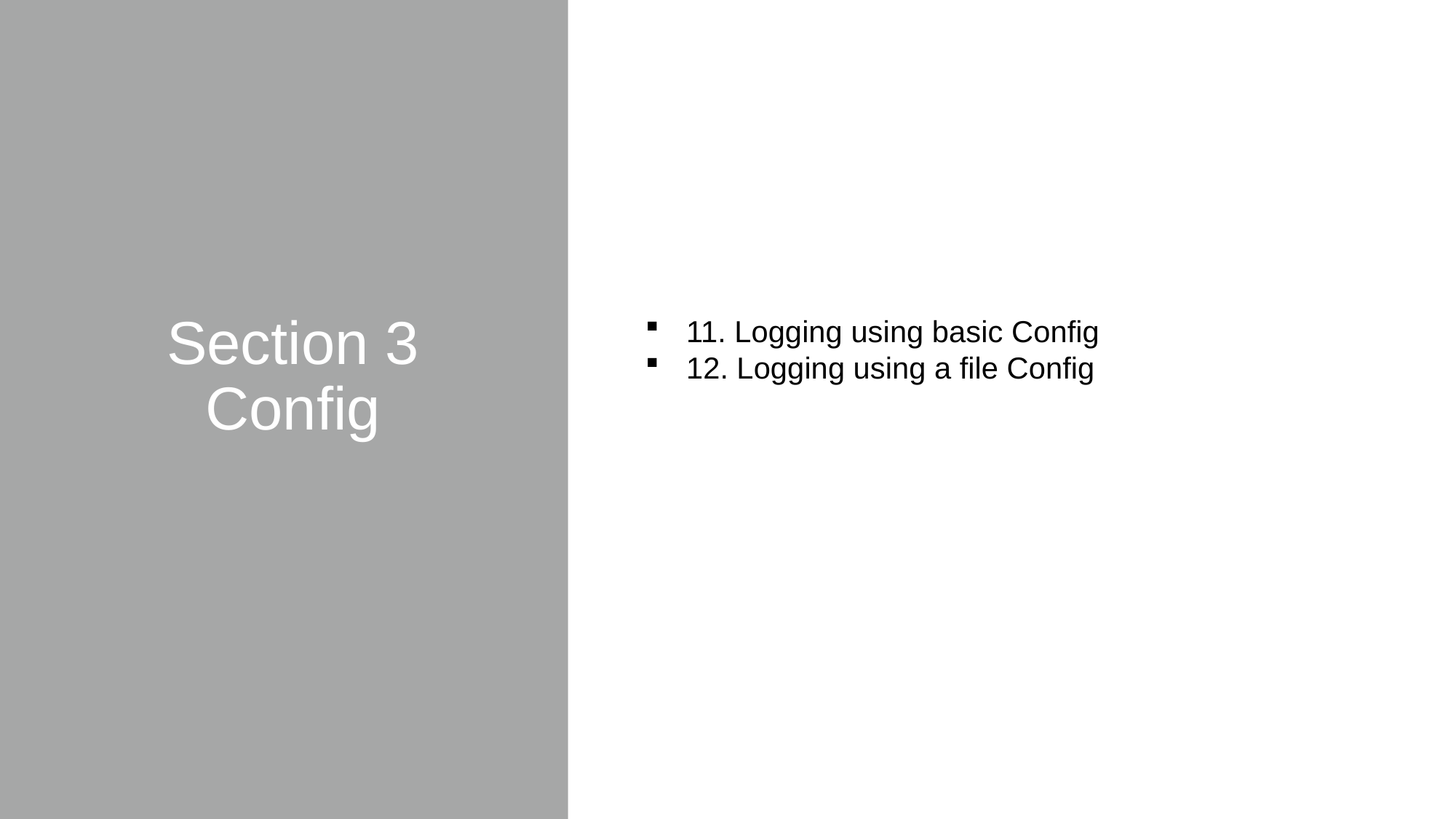

# Section 3 Config
11. Logging using basic Config
12. Logging using a file Config